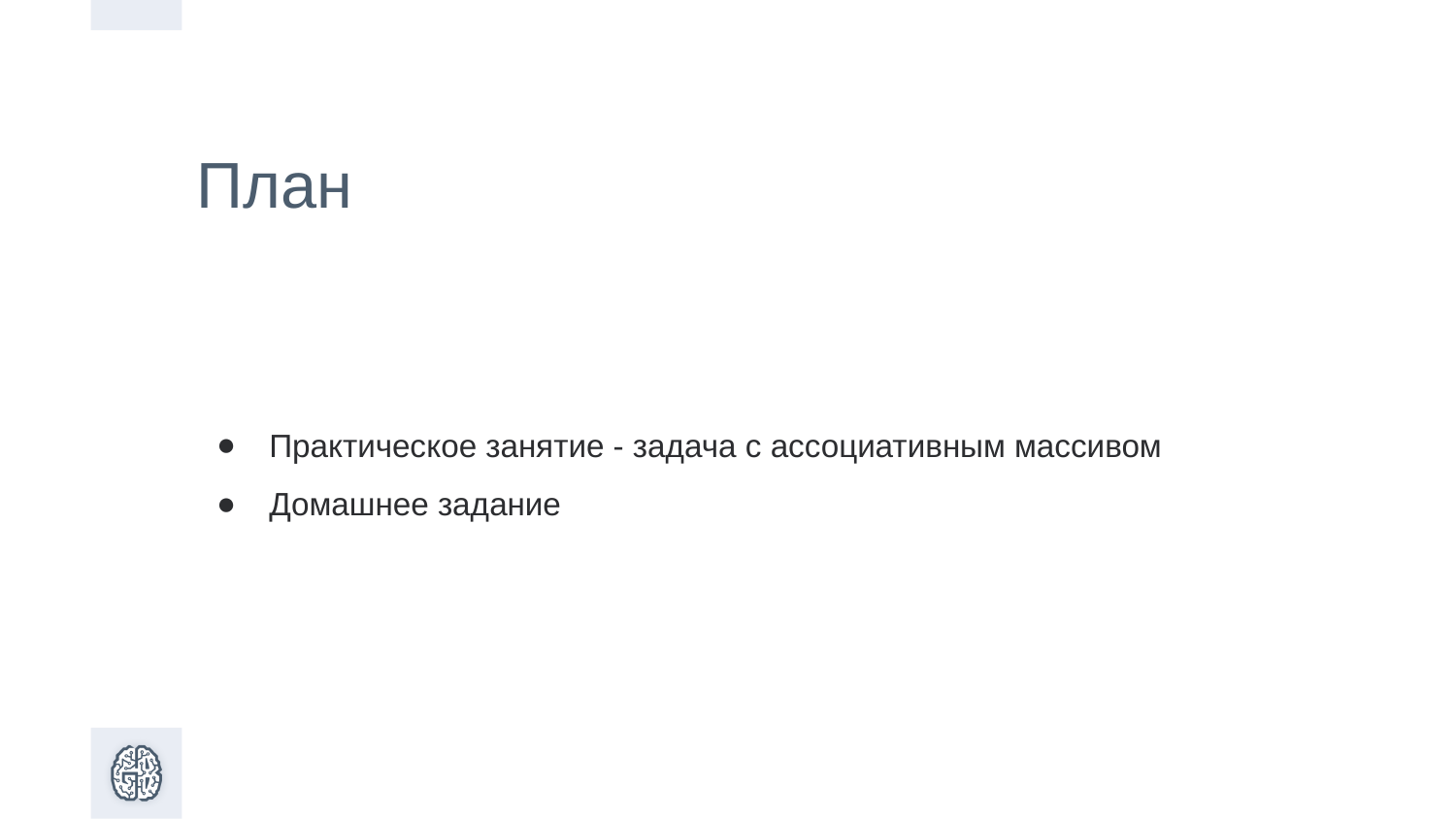

План
Практическое занятие - задача с ассоциативным массивом
Домашнее задание